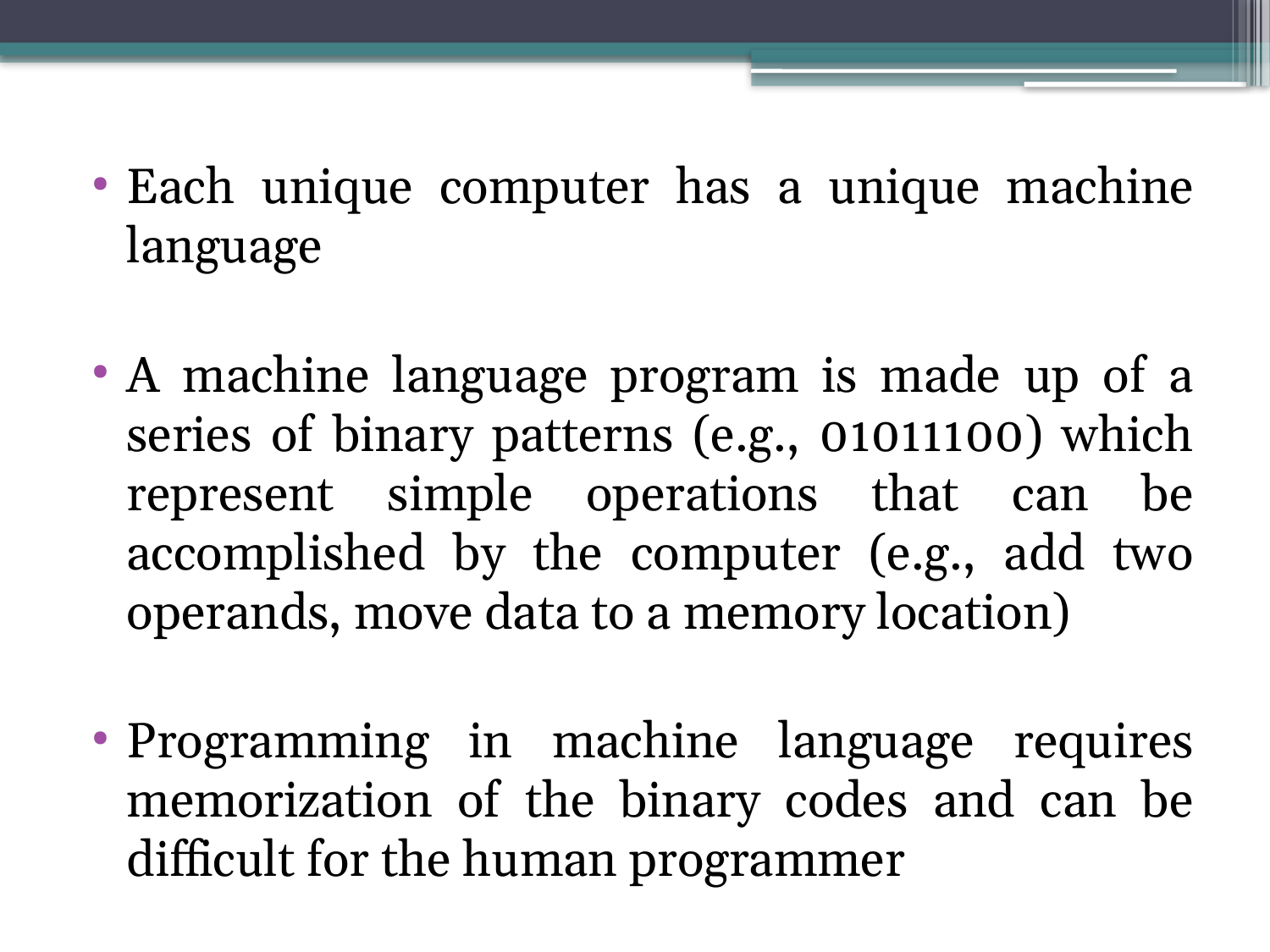

Each unique computer has a unique machine language

A machine language program is made up of a series of binary patterns (e.g., 01011100) which represent simple operations that can be accomplished by the computer (e.g., add two operands, move data to a memory location)

Programming in machine language requires memorization of the binary codes and can be difficult for the human programmer